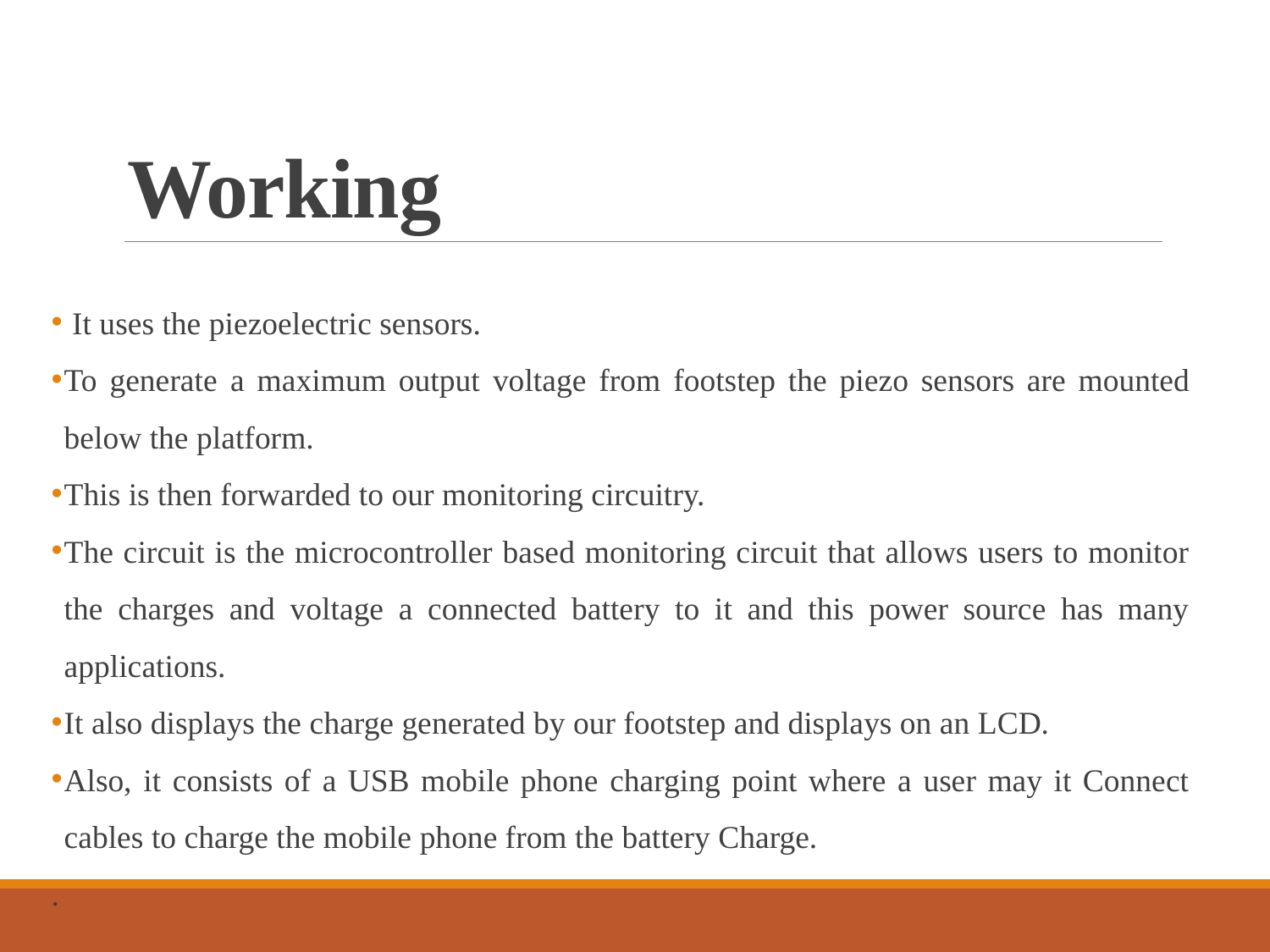

# Working
 It uses the piezoelectric sensors.
To generate a maximum output voltage from footstep the piezo sensors are mounted below the platform.
This is then forwarded to our monitoring circuitry.
The circuit is the microcontroller based monitoring circuit that allows users to monitor the charges and voltage a connected battery to it and this power source has many applications.
It also displays the charge generated by our footstep and displays on an LCD.
Also, it consists of a USB mobile phone charging point where a user may it Connect cables to charge the mobile phone from the battery Charge.
.